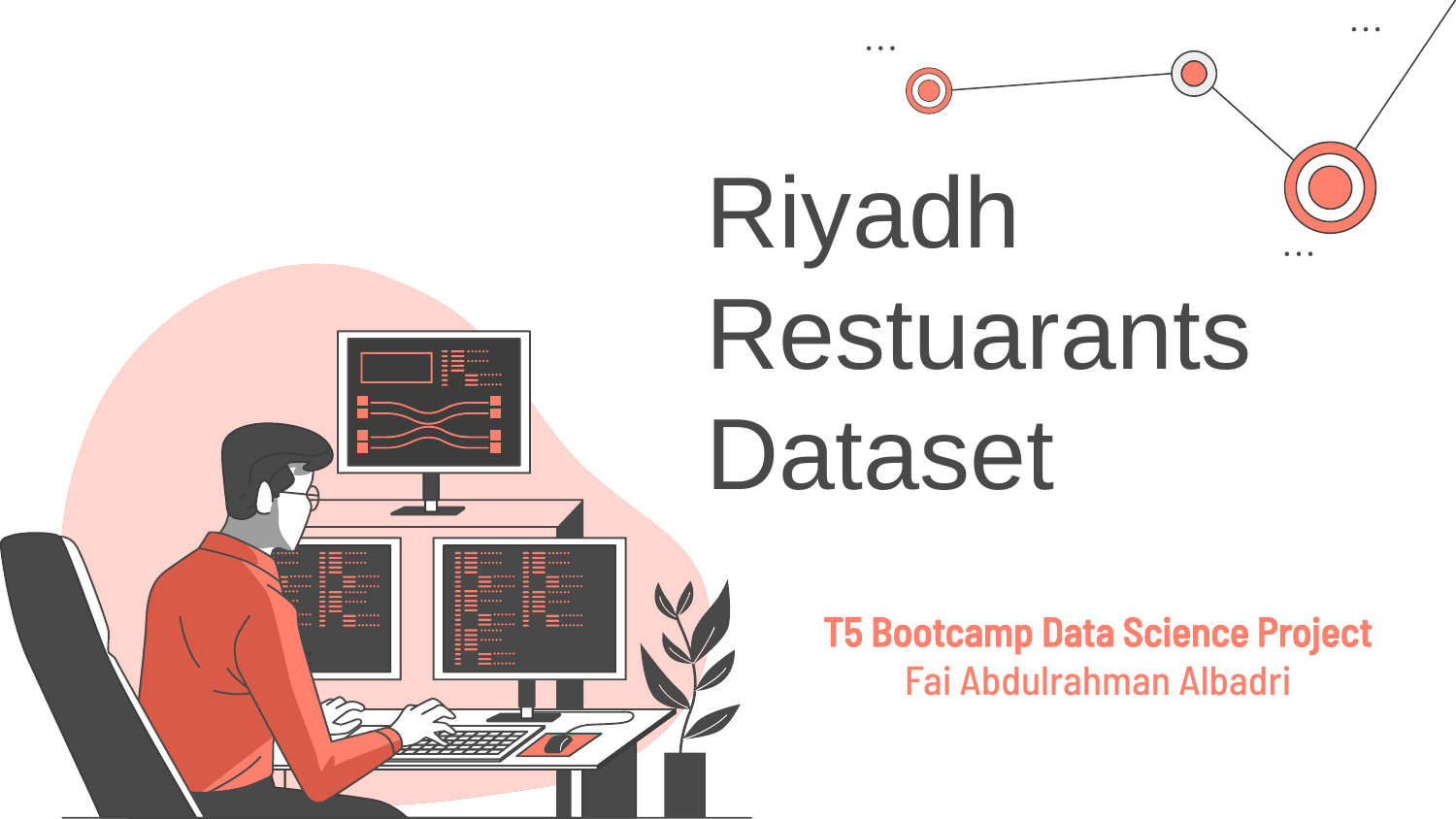

# Riyadh Restuarants Dataset

T5 Bootcamp Data Science Project
Fai Abdulrahman Albadri